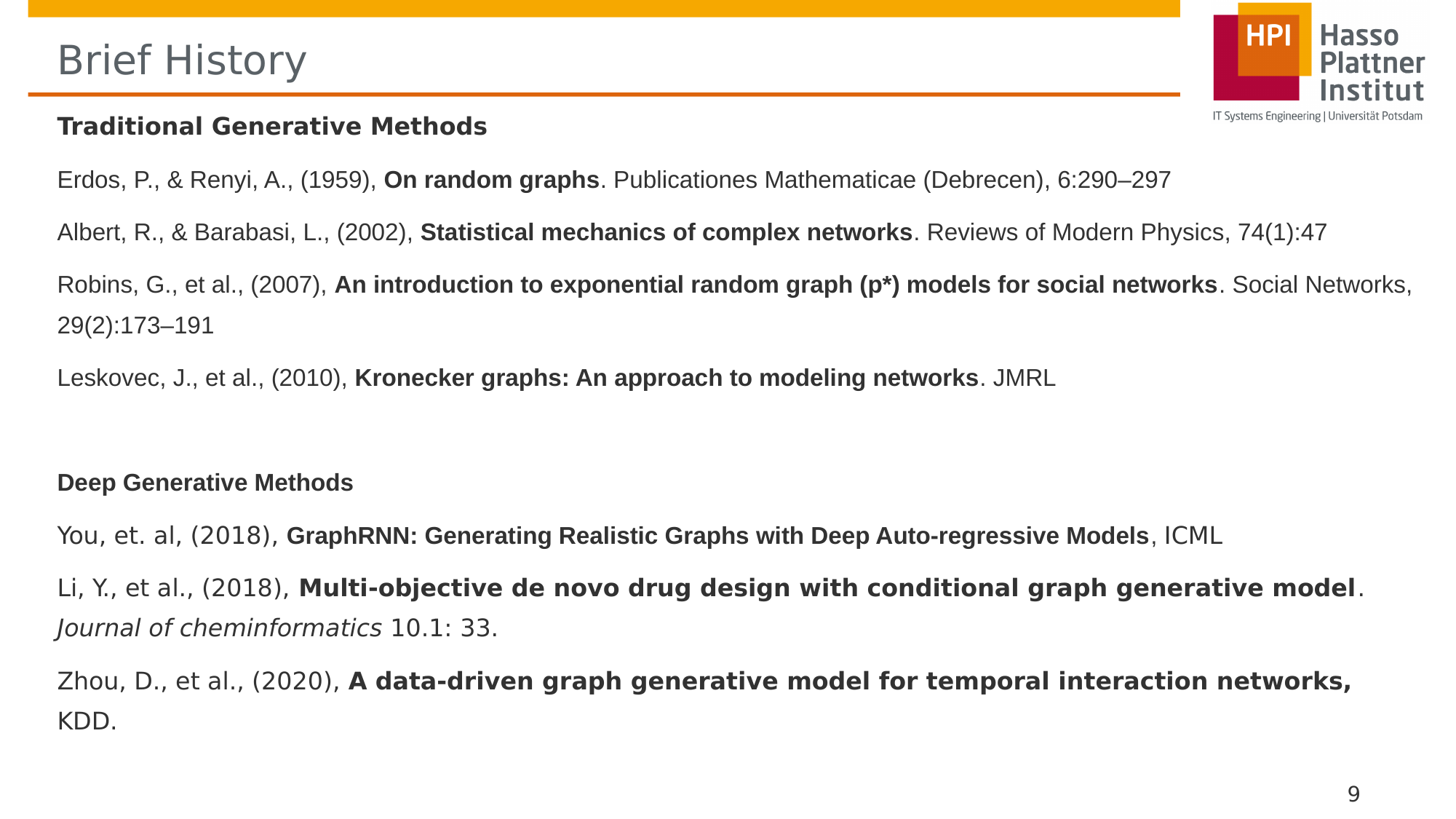

# Brief History
Traditional Generative Methods
Erdos, P., & Renyi, A., (1959), On random graphs. Publicationes Mathematicae (Debrecen), 6:290–297
Albert, R., & Barabasi, L., (2002), Statistical mechanics of complex networks. Reviews of Modern Physics, 74(1):47
Robins, G., et al., (2007), An introduction to exponential random graph (p*) models for social networks. Social Networks, 29(2):173–191
Leskovec, J., et al., (2010), Kronecker graphs: An approach to modeling networks. JMRL

Deep Generative Methods
You, et. al, (2018), GraphRNN: Generating Realistic Graphs with Deep Auto-regressive Models, ICML
Li, Y., et al., (2018), Multi-objective de novo drug design with conditional graph generative model. Journal of cheminformatics 10.1: 33.
Zhou, D., et al., (2020), A data-driven graph generative model for temporal interaction networks, KDD.
9